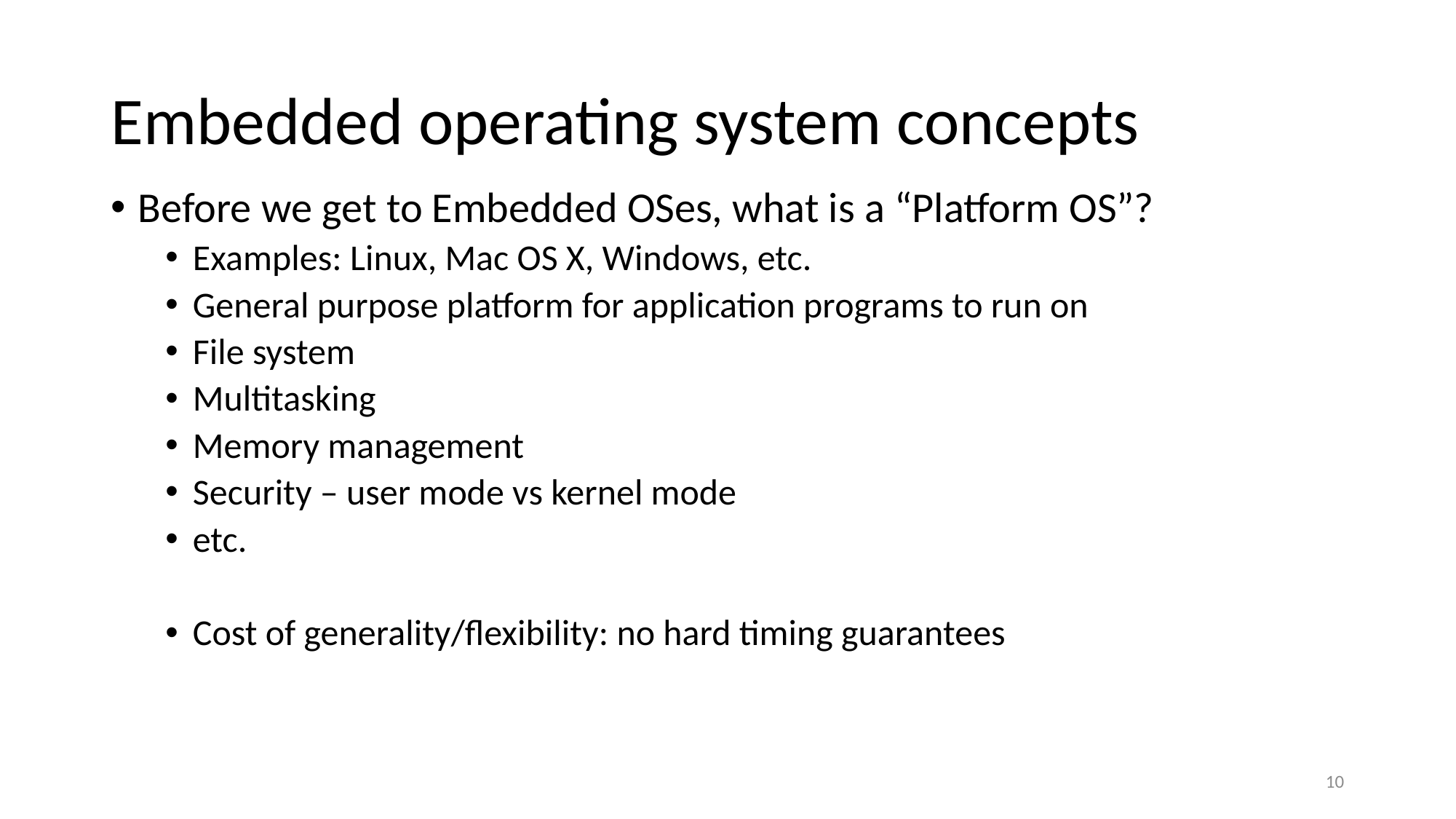

# Embedded operating system concepts
Before we get to Embedded OSes, what is a “Platform OS”?
Examples: Linux, Mac OS X, Windows, etc.
General purpose platform for application programs to run on
File system
Multitasking
Memory management
Security – user mode vs kernel mode
etc.

Cost of generality/flexibility: no hard timing guarantees

10